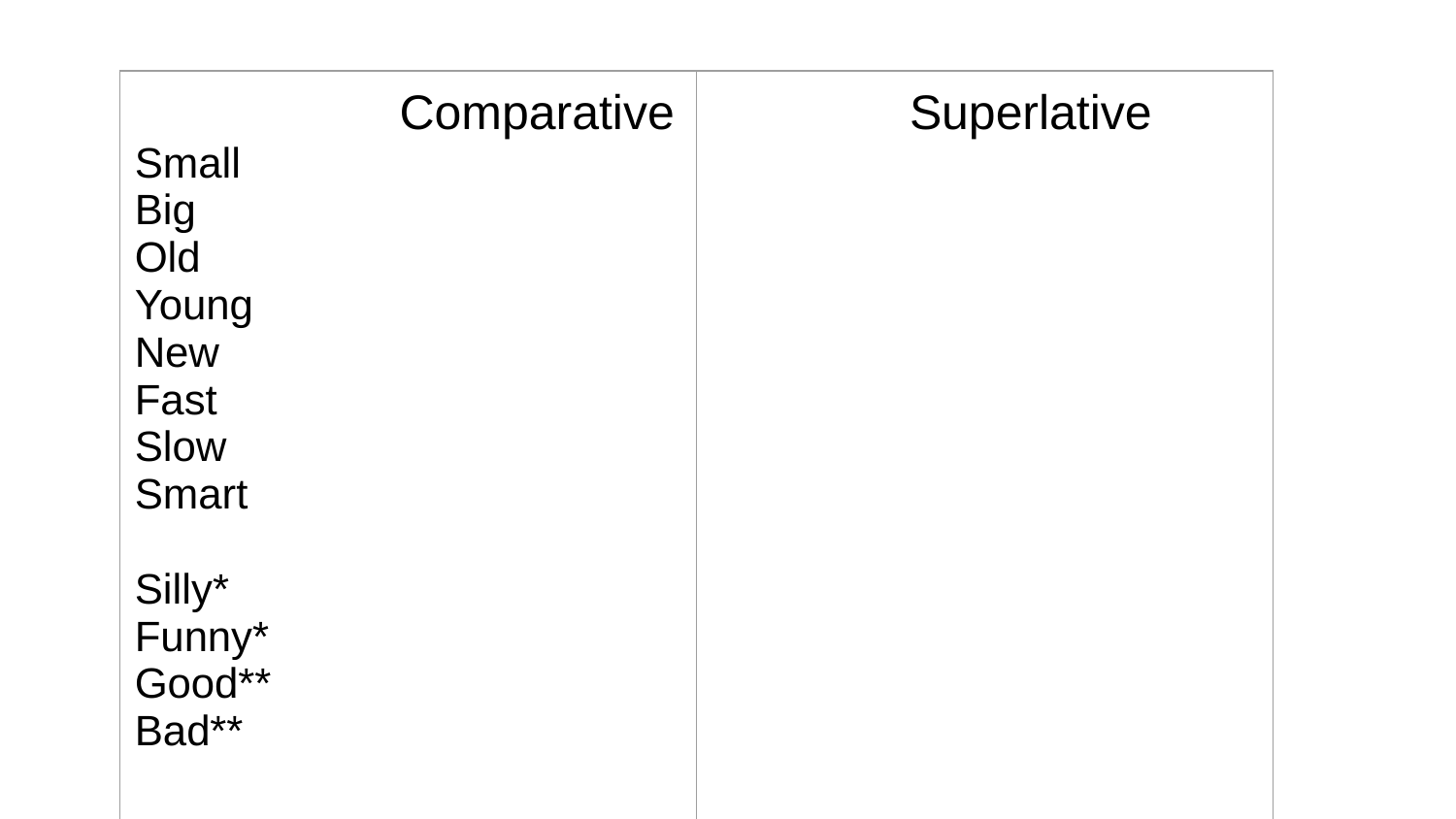

| Comparative Small Big Old Young New Fast Slow Smart Silly\* Funny\* Good\*\* Bad\*\* | Superlative |
| --- | --- |